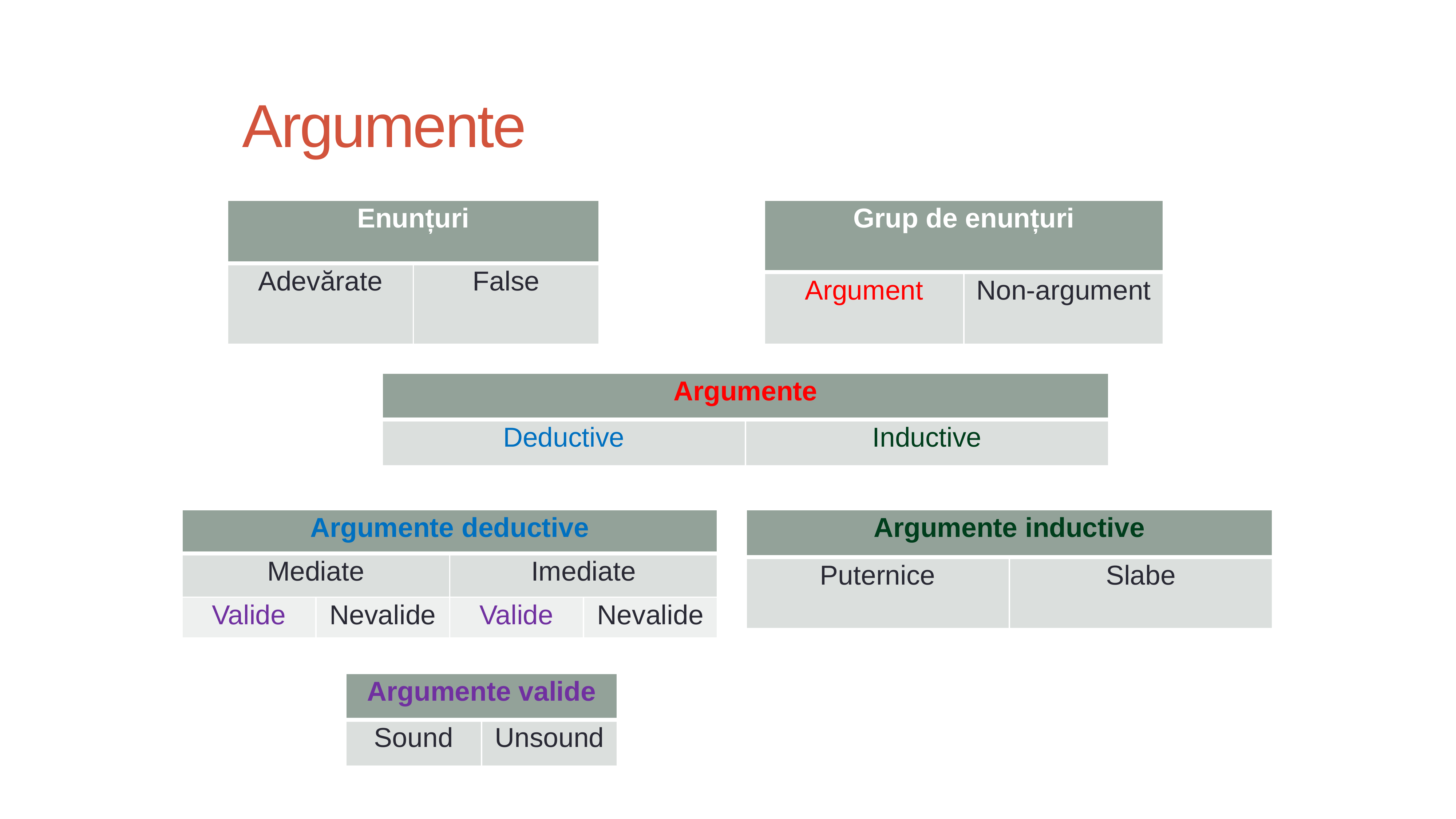

# Argumente
| Enunțuri |  |
| --- | --- |
| Adevărate | False |
| Grup de enunțuri |  |
| --- | --- |
| Argument | Non-argument |
| Argumente |  |
| --- | --- |
| Deductive | Inductive |
| Argumente deductive |  |  |  |
| --- | --- | --- | --- |
| Mediate |  | Imediate |  |
| Valide | Nevalide | Valide | Nevalide |
| Argumente inductive |  |
| --- | --- |
| Puternice | Slabe |
| Argumente valide |  |
| --- | --- |
| Sound | Unsound |